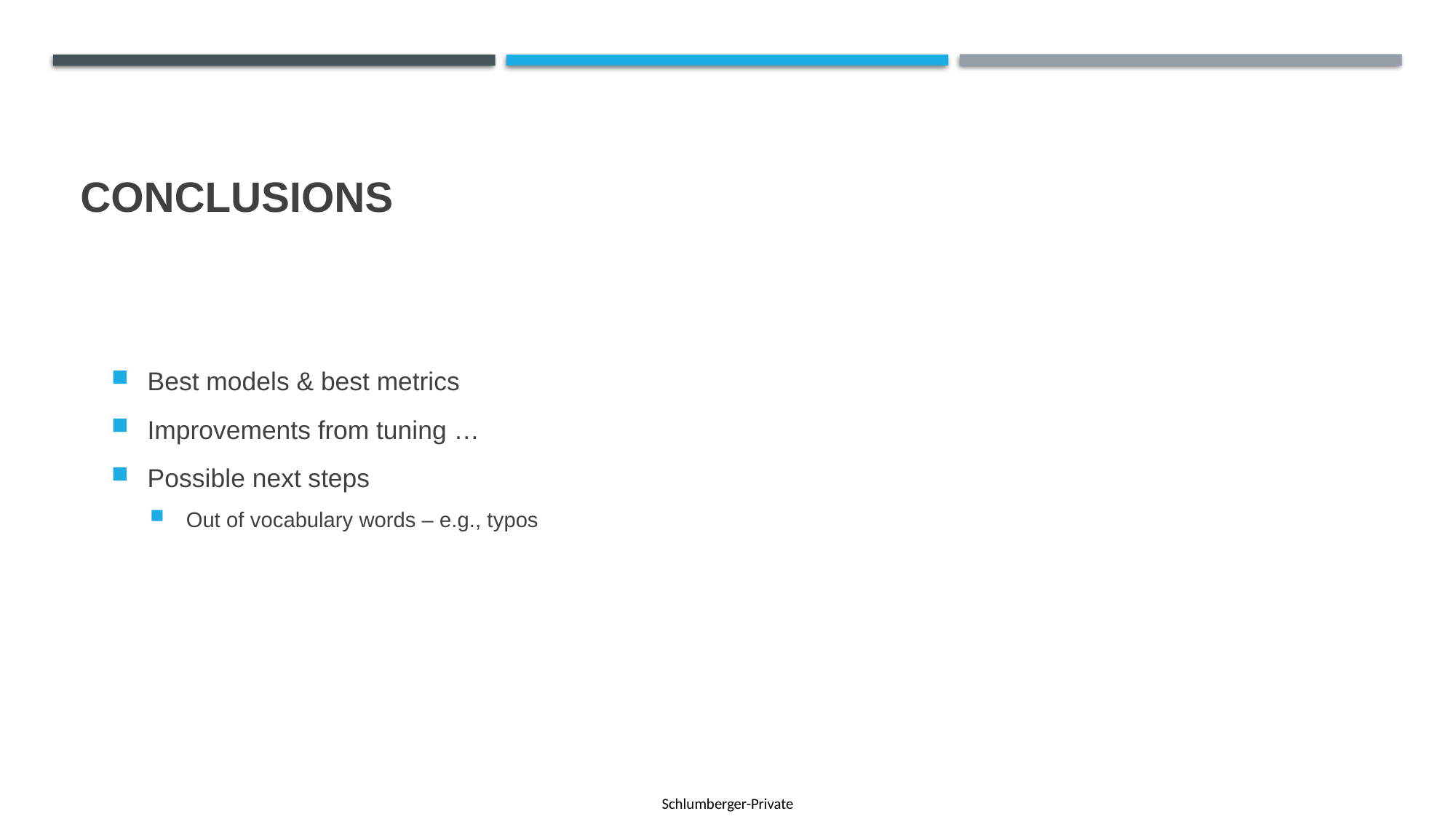

# Conclusions
Best models & best metrics
Improvements from tuning …
Possible next steps
Out of vocabulary words – e.g., typos